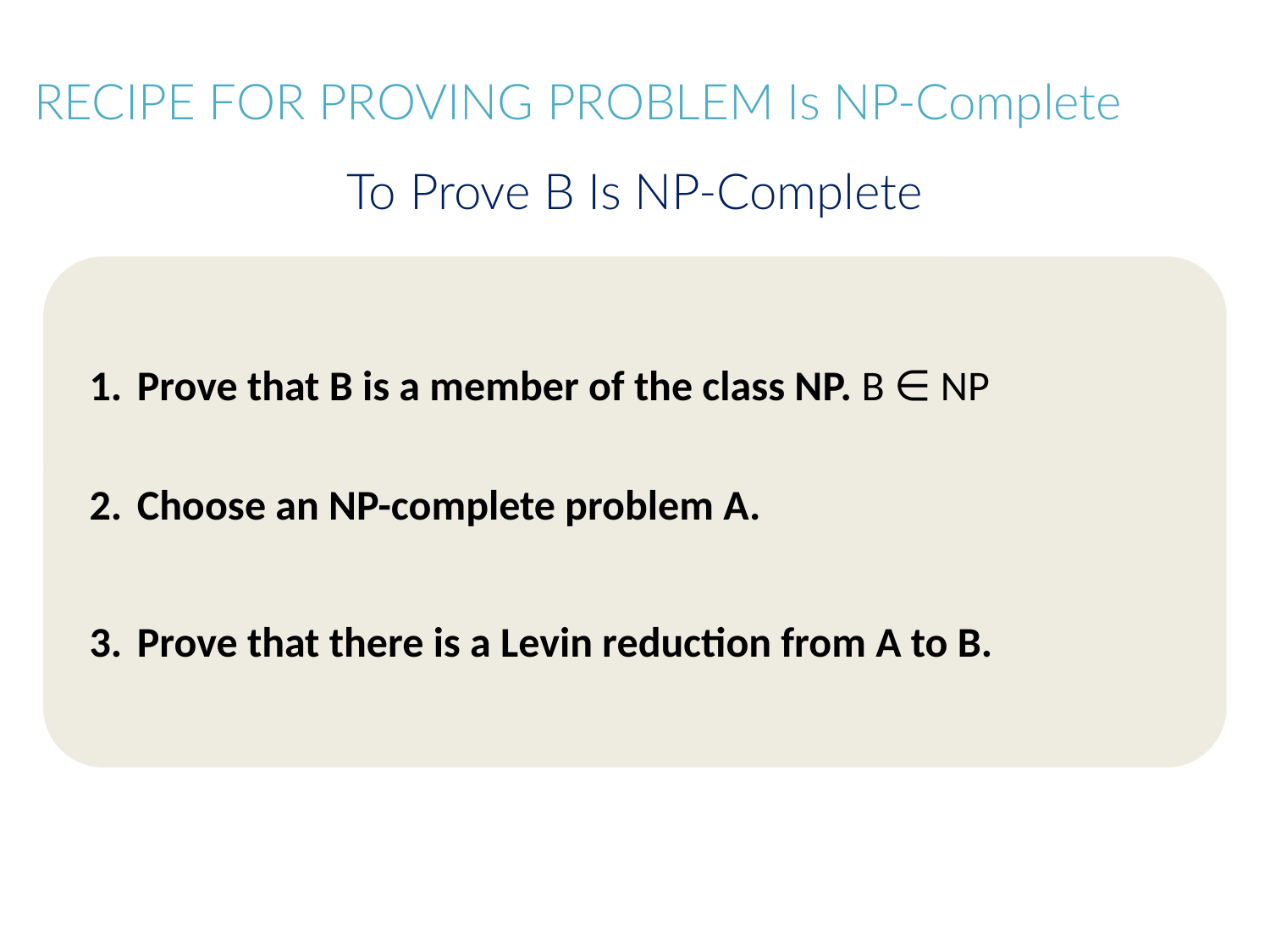

RECIPE FOR PROVING PROBLEM Is NP-Complete
To Prove B Is NP-Complete
Prove that B is a member of the class NP. B ∈ NP

Choose an NP-complete problem A.

Prove that there is a Levin reduction from A to B.
9